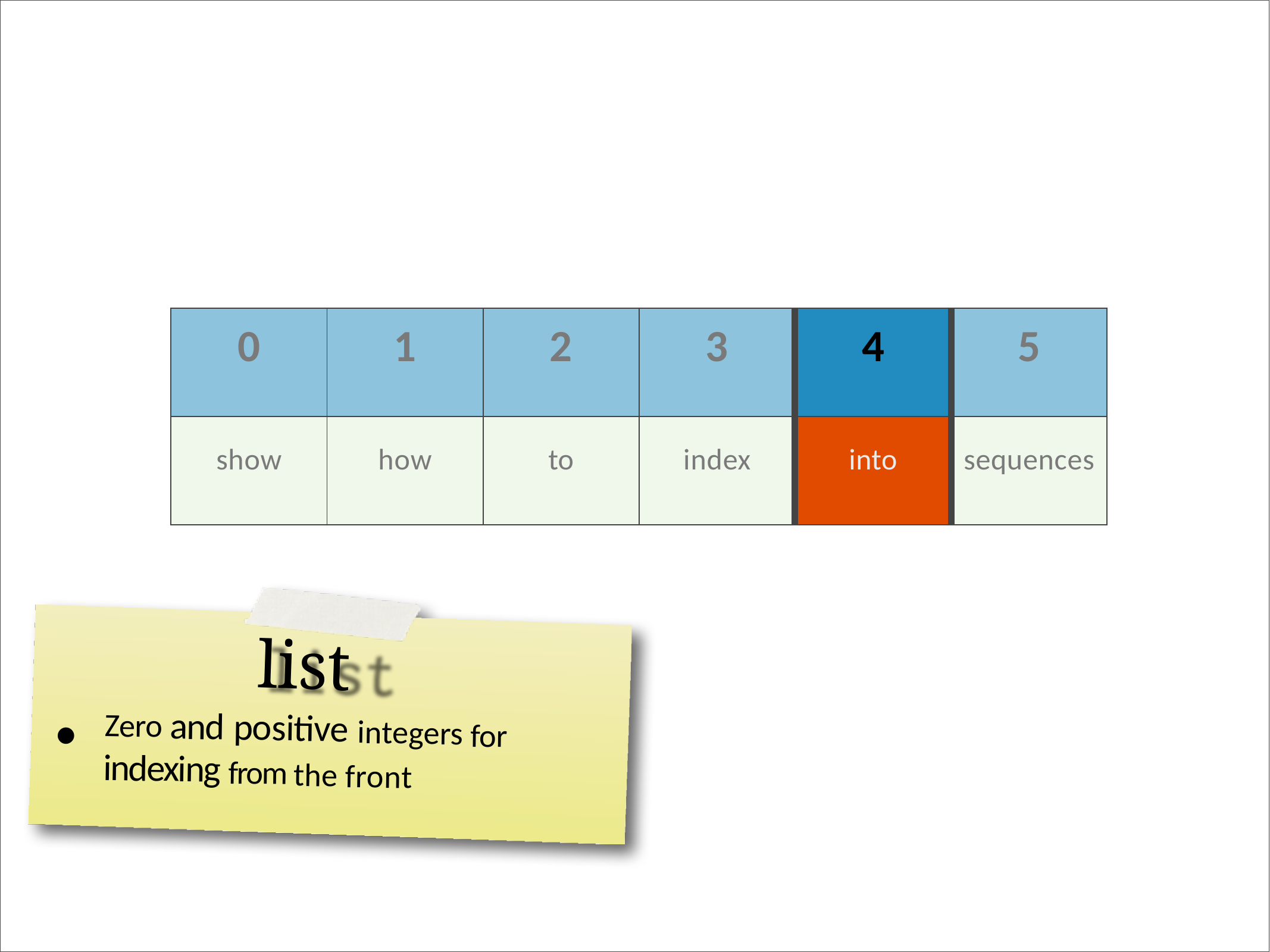

| 0 | 1 | 2 | 3 | 4 | 5 |
| --- | --- | --- | --- | --- | --- |
| show | how | to | index | into | sequences |

list
•
Zero and positive integers for
indexing from the front